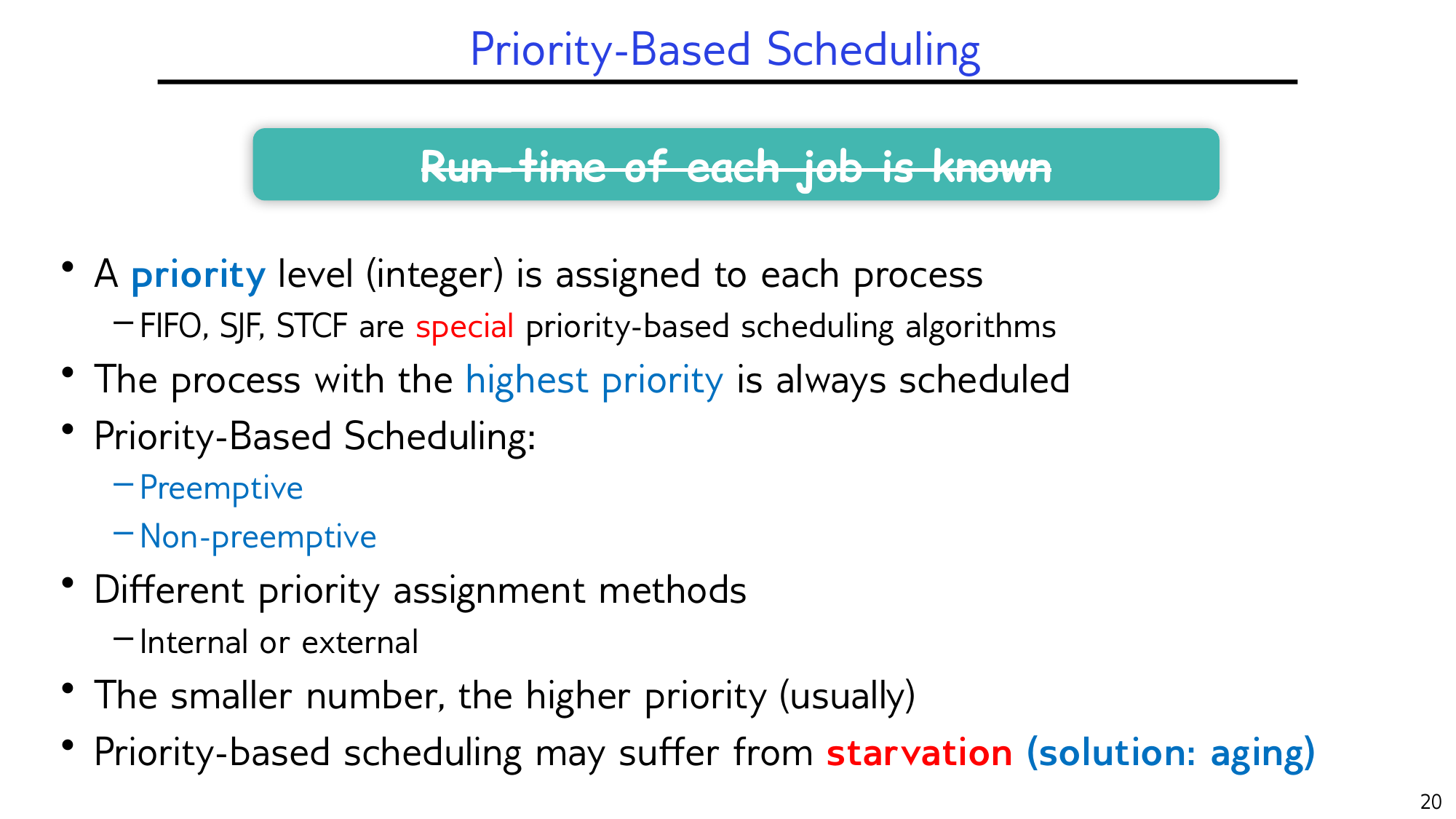

# Priority-Based Scheduling
Run-time of each job is known

A priority level (integer) is assigned to each process
FIFO, SJF, STCF are special priority-based scheduling algorithms
The process with the highest priority is always scheduled
Priority-Based Scheduling:
Preemptive
Non-preemptive
Different priority assignment methods
Internal or external
The smaller number, the higher priority (usually)
Priority-based scheduling may suffer from starvation (solution: aging)